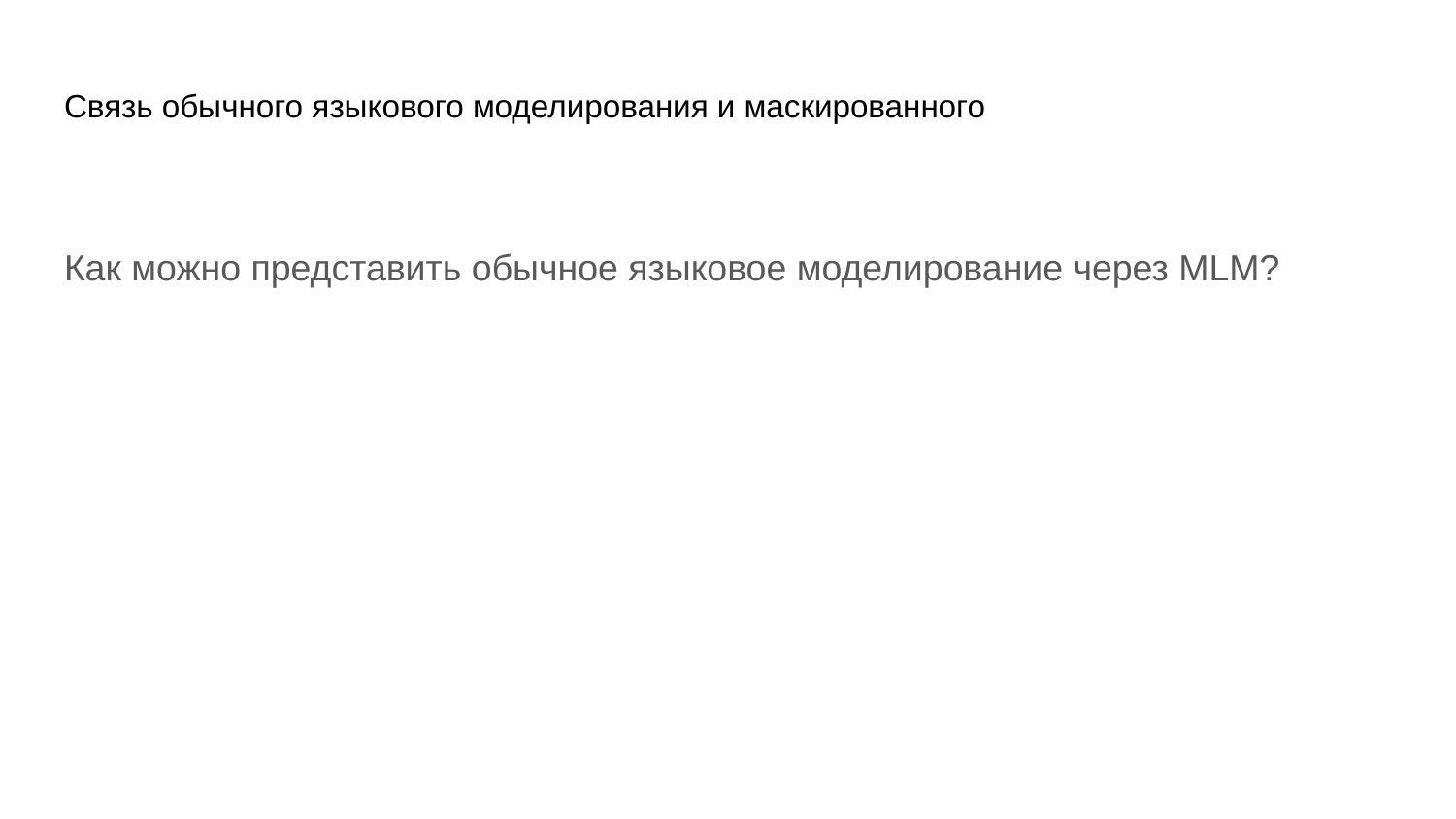

# Связь обычного языкового моделирования и маскированного
Как можно представить обычное языковое моделирование через MLM?